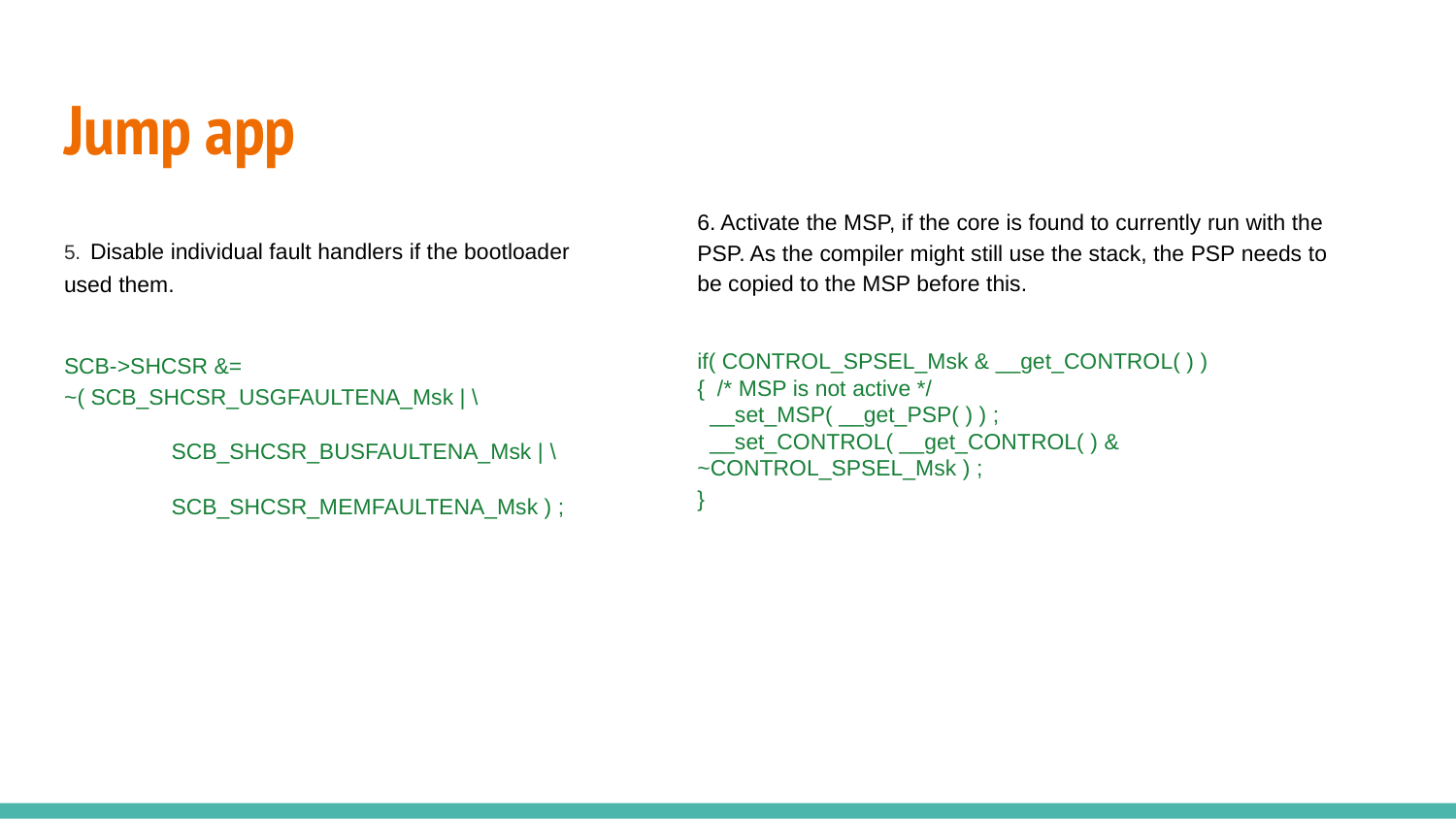

# Jump app

6. Activate the MSP, if the core is found to currently run with the PSP. As the compiler might still use the stack, the PSP needs to be copied to the MSP before this.
if( CONTROL_SPSEL_Msk & __get_CONTROL( ) )
{  /* MSP is not active */
  __set_MSP( __get_PSP( ) ) ;
  __set_CONTROL( __get_CONTROL( ) & ~CONTROL_SPSEL_Msk ) ;
}

5. Disable individual fault handlers if the bootloader used them.
SCB->SHCSR &= ~( SCB_SHCSR_USGFAULTENA_Msk | \
                 SCB_SHCSR_BUSFAULTENA_Msk | \
                 SCB_SHCSR_MEMFAULTENA_Msk ) ;